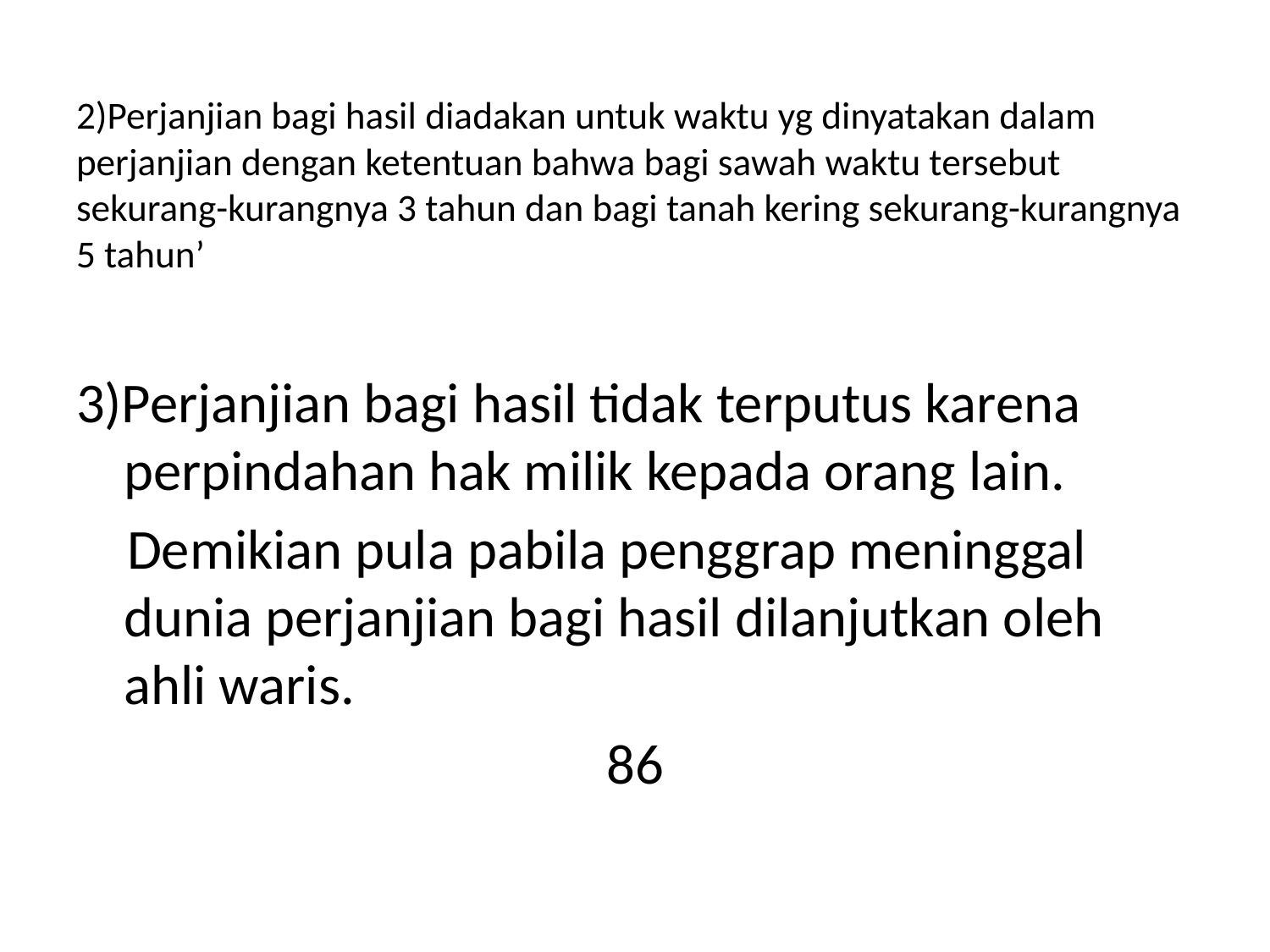

# 2)Perjanjian bagi hasil diadakan untuk waktu yg dinyatakan dalam perjanjian dengan ketentuan bahwa bagi sawah waktu tersebut sekurang-kurangnya 3 tahun dan bagi tanah kering sekurang-kurangnya 5 tahun’
3)Perjanjian bagi hasil tidak terputus karena perpindahan hak milik kepada orang lain.
    Demikian pula pabila penggrap meninggal dunia perjanjian bagi hasil dilanjutkan oleh ahli waris.
86